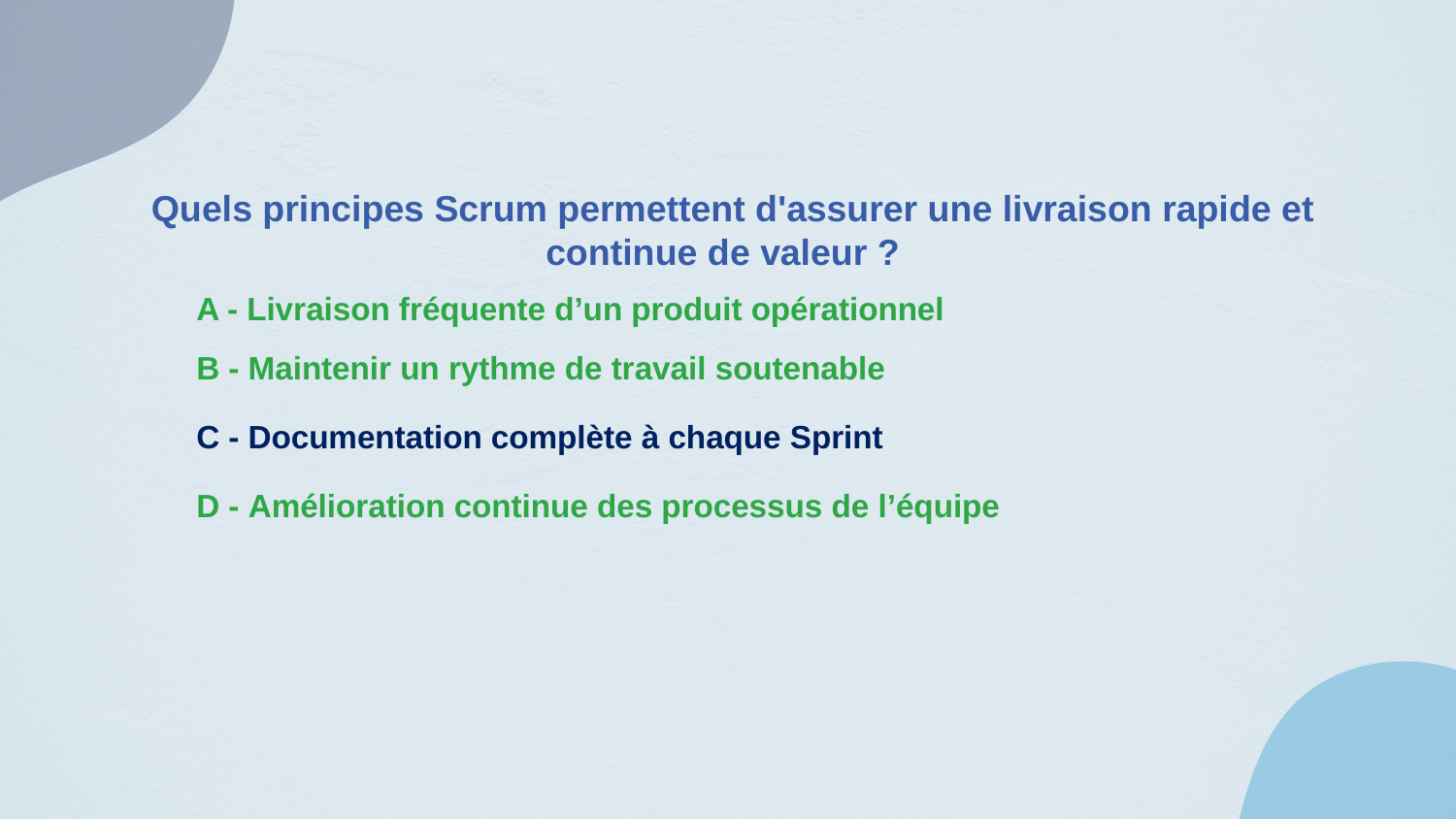

Quels principes Scrum permettent d'assurer une livraison rapide et continue de valeur ?
A - Livraison fréquente d’un produit opérationnel
B - Maintenir un rythme de travail soutenable
C - Documentation complète à chaque Sprint
D - Amélioration continue des processus de l’équipe